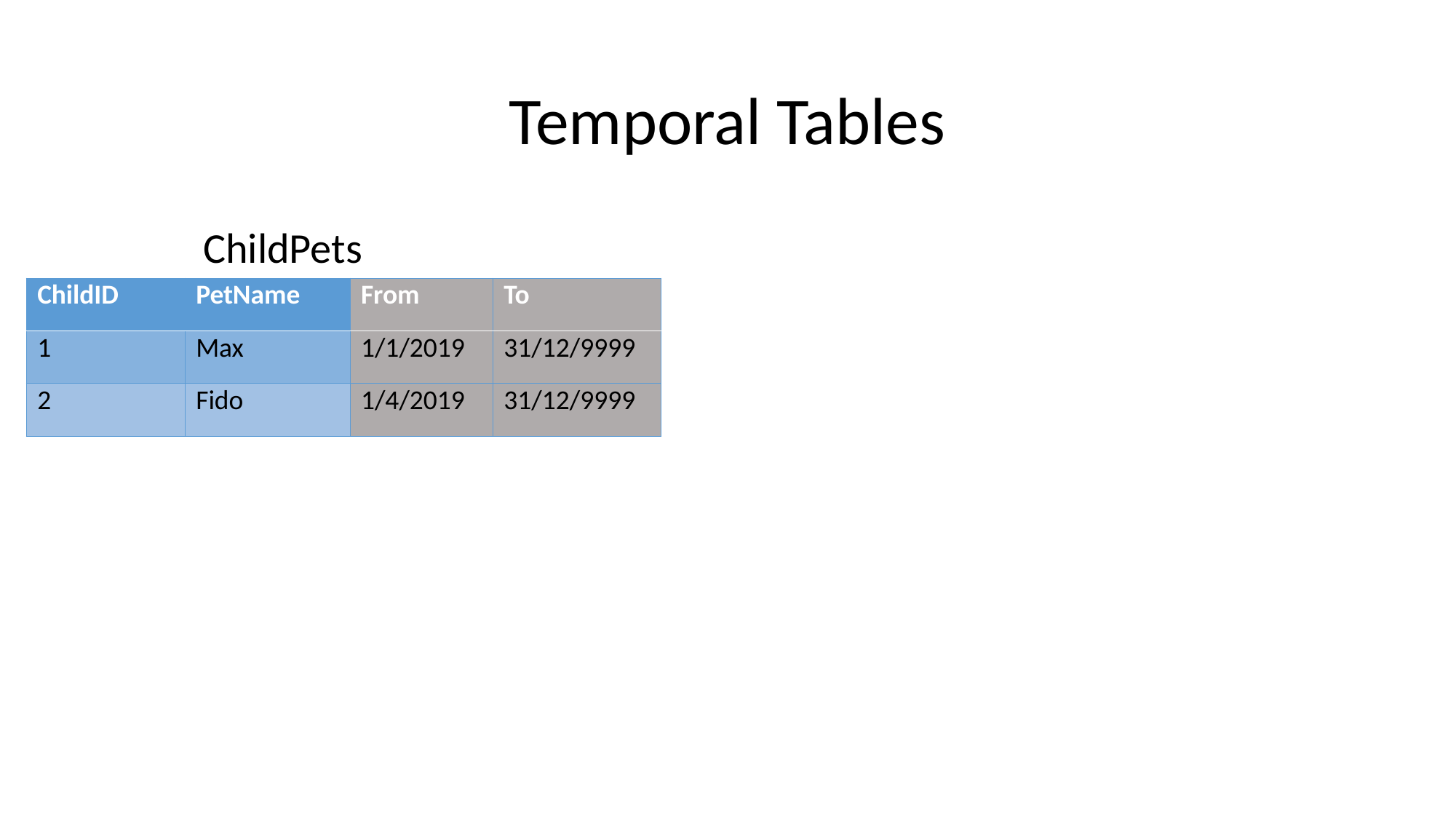

# Temporal Tables
ChildPets
| ChildID | PetName | From | To |
| --- | --- | --- | --- |
| 1 | Max | 1/1/2019 | 31/12/9999 |
| 2 | Fido | 1/4/2019 | 31/12/9999 |